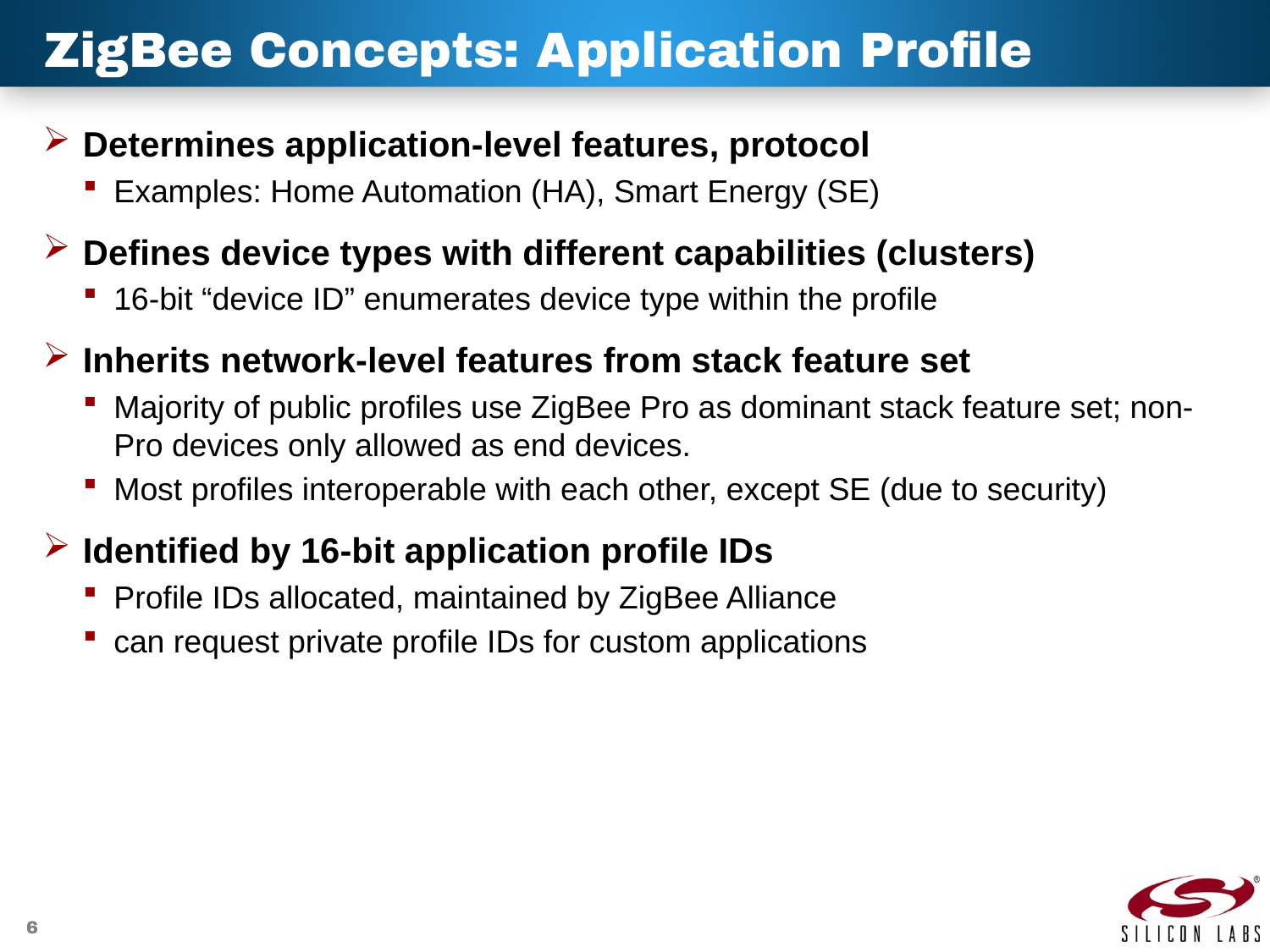

# ZigBee Concepts: Application Profile
Determines application-level features, protocol
Examples: Home Automation (HA), Smart Energy (SE)
Defines device types with different capabilities (clusters)
16-bit “device ID” enumerates device type within the profile
Inherits network-level features from stack feature set
Majority of public profiles use ZigBee Pro as dominant stack feature set; non-Pro devices only allowed as end devices.
Most profiles interoperable with each other, except SE (due to security)
Identified by 16-bit application profile IDs
Profile IDs allocated, maintained by ZigBee Alliance
can request private profile IDs for custom applications